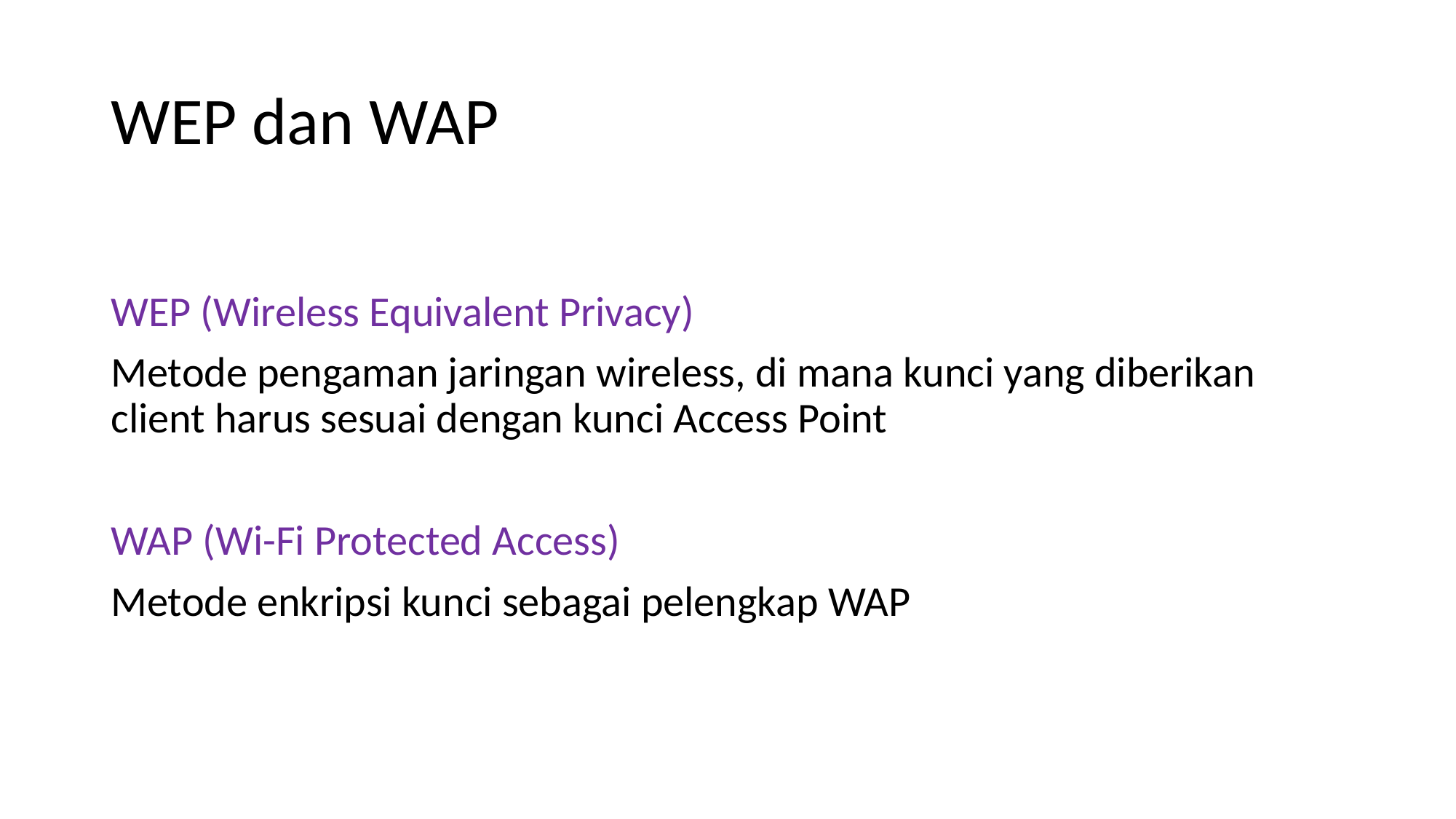

# WEP dan WAP

WEP (Wireless Equivalent Privacy)
Metode pengaman jaringan wireless, di mana kunci yang diberikan client harus sesuai dengan kunci Access Point

WAP (Wi-Fi Protected Access)
Metode enkripsi kunci sebagai pelengkap WAP